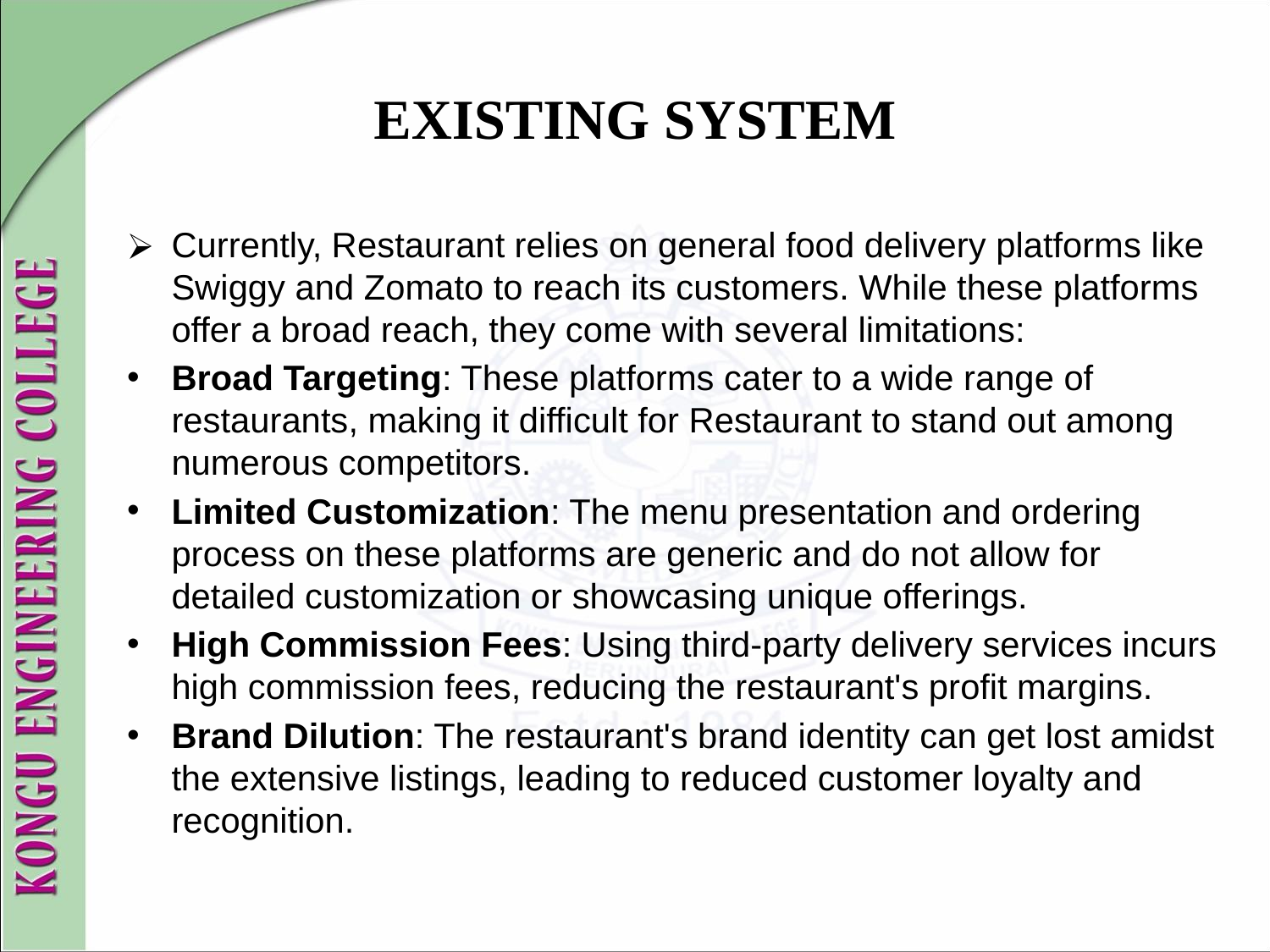

# EXISTING SYSTEM

Currently, Restaurant relies on general food delivery platforms like Swiggy and Zomato to reach its customers. While these platforms offer a broad reach, they come with several limitations:
Broad Targeting: These platforms cater to a wide range of restaurants, making it difficult for Restaurant to stand out among numerous competitors.
Limited Customization: The menu presentation and ordering process on these platforms are generic and do not allow for detailed customization or showcasing unique offerings.
High Commission Fees: Using third-party delivery services incurs high commission fees, reducing the restaurant's profit margins.
Brand Dilution: The restaurant's brand identity can get lost amidst the extensive listings, leading to reduced customer loyalty and recognition.